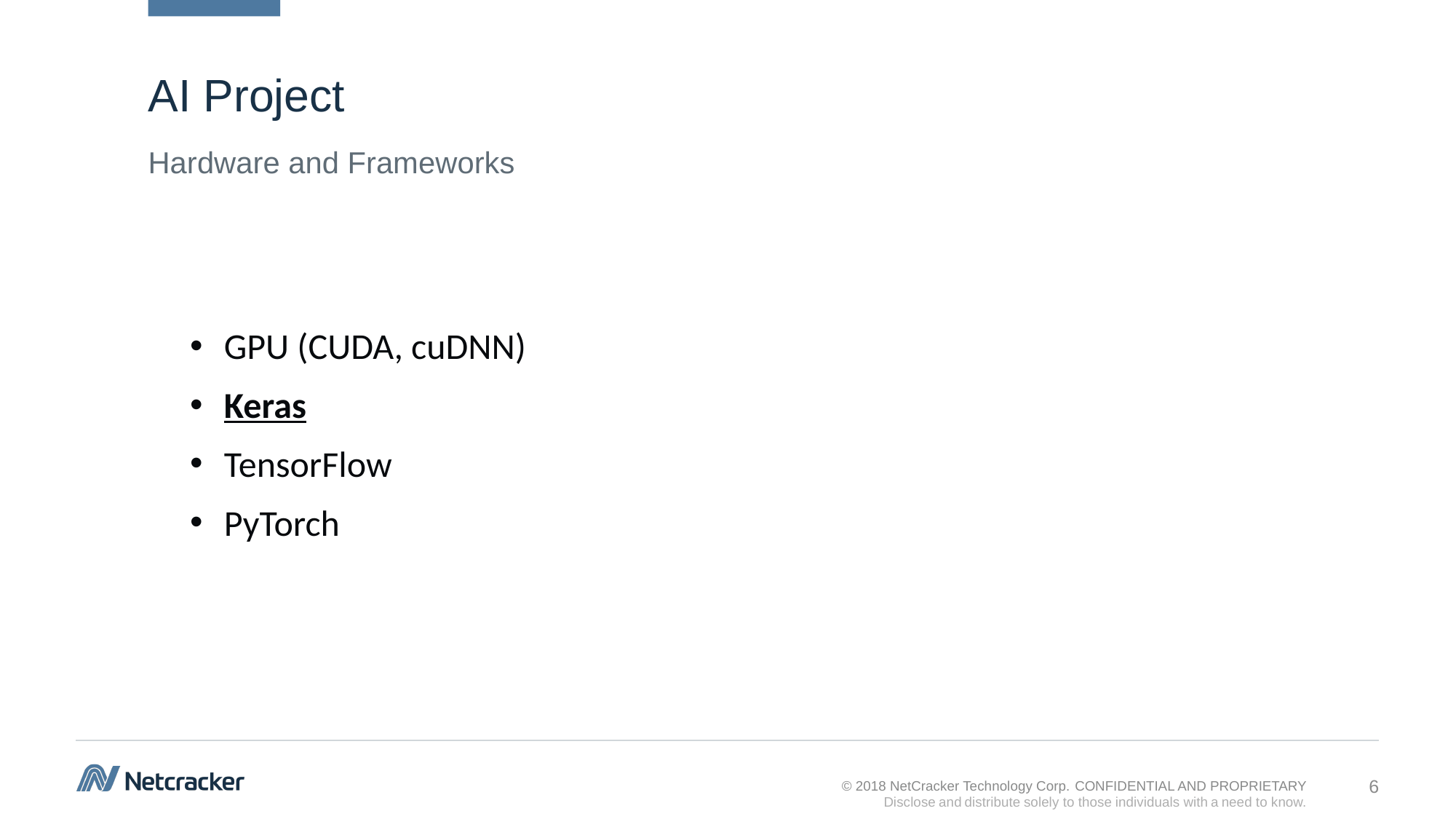

# AI Project
Hardware and Frameworks
GPU (CUDA, cuDNN)
Keras
TensorFlow
PyTorch